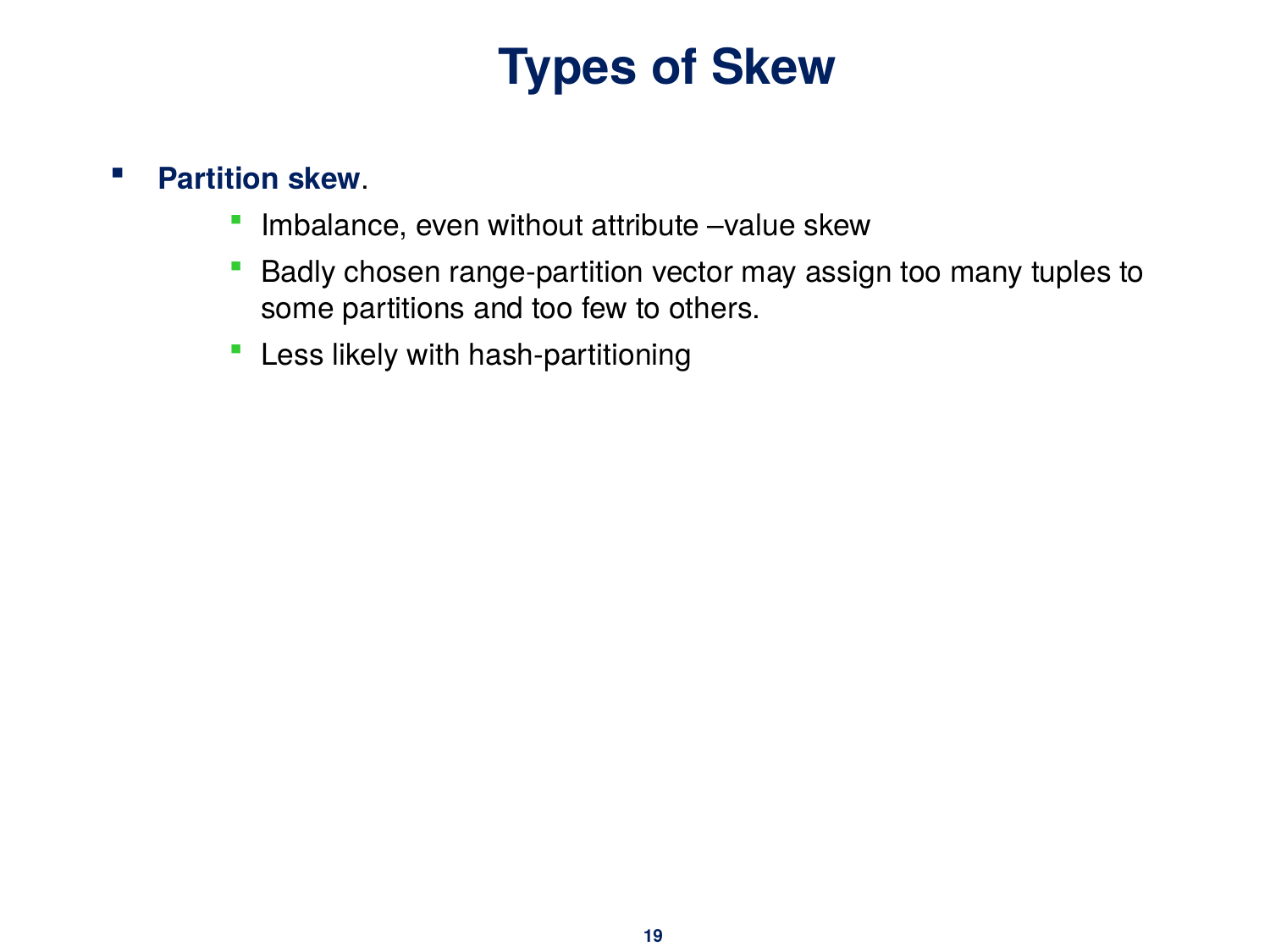

# Types of Skew
Partition skew.
Imbalance, even without attribute –value skew
Badly chosen range-partition vector may assign too many tuples to some partitions and too few to others.
Less likely with hash-partitioning